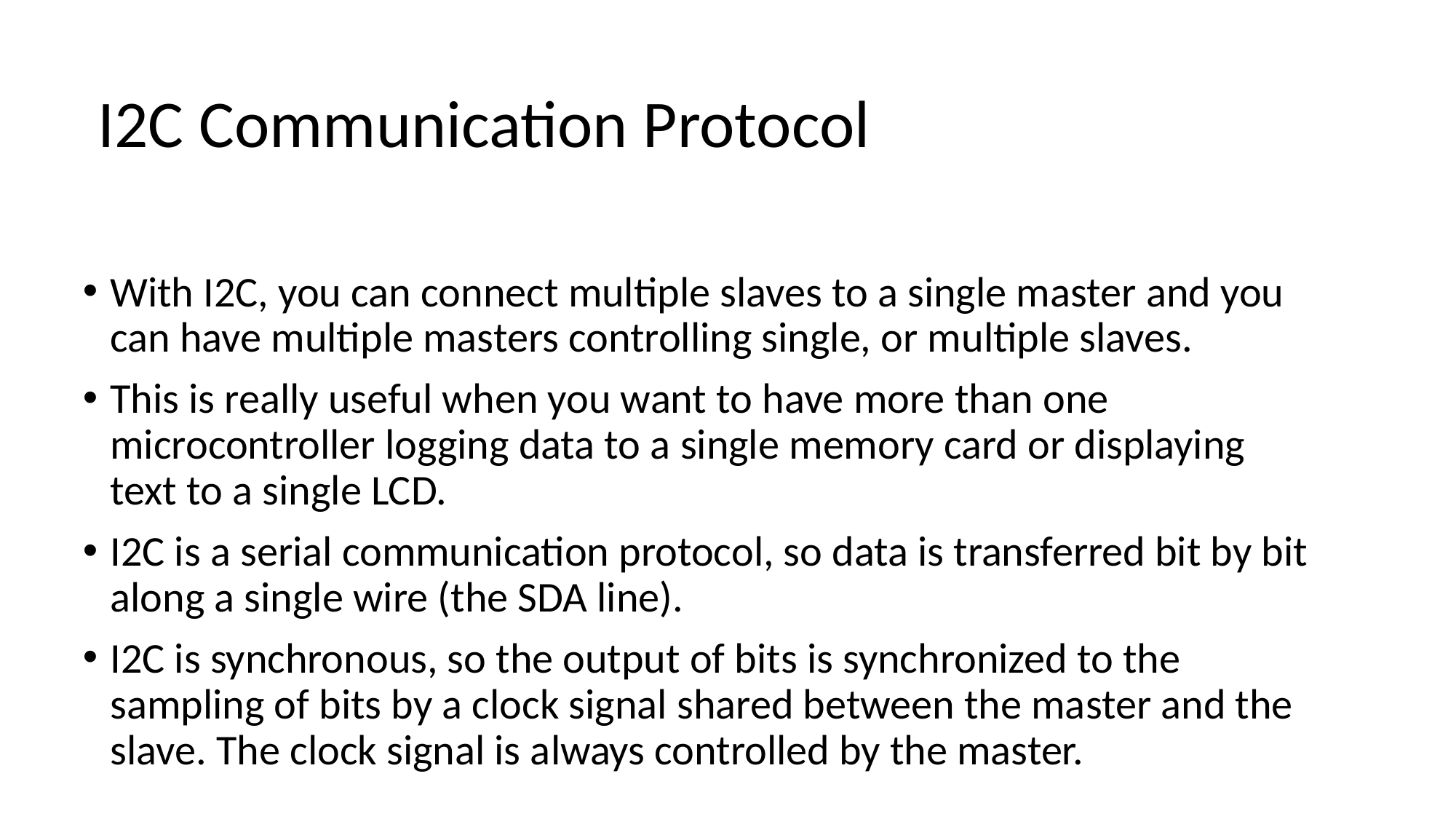

# I2C Communication Protocol
With I2C, you can connect multiple slaves to a single master and you can have multiple masters controlling single, or multiple slaves.
This is really useful when you want to have more than one microcontroller logging data to a single memory card or displaying text to a single LCD.
I2C is a serial communication protocol, so data is transferred bit by bit along a single wire (the SDA line).
I2C is synchronous, so the output of bits is synchronized to the sampling of bits by a clock signal shared between the master and the slave. The clock signal is always controlled by the master.